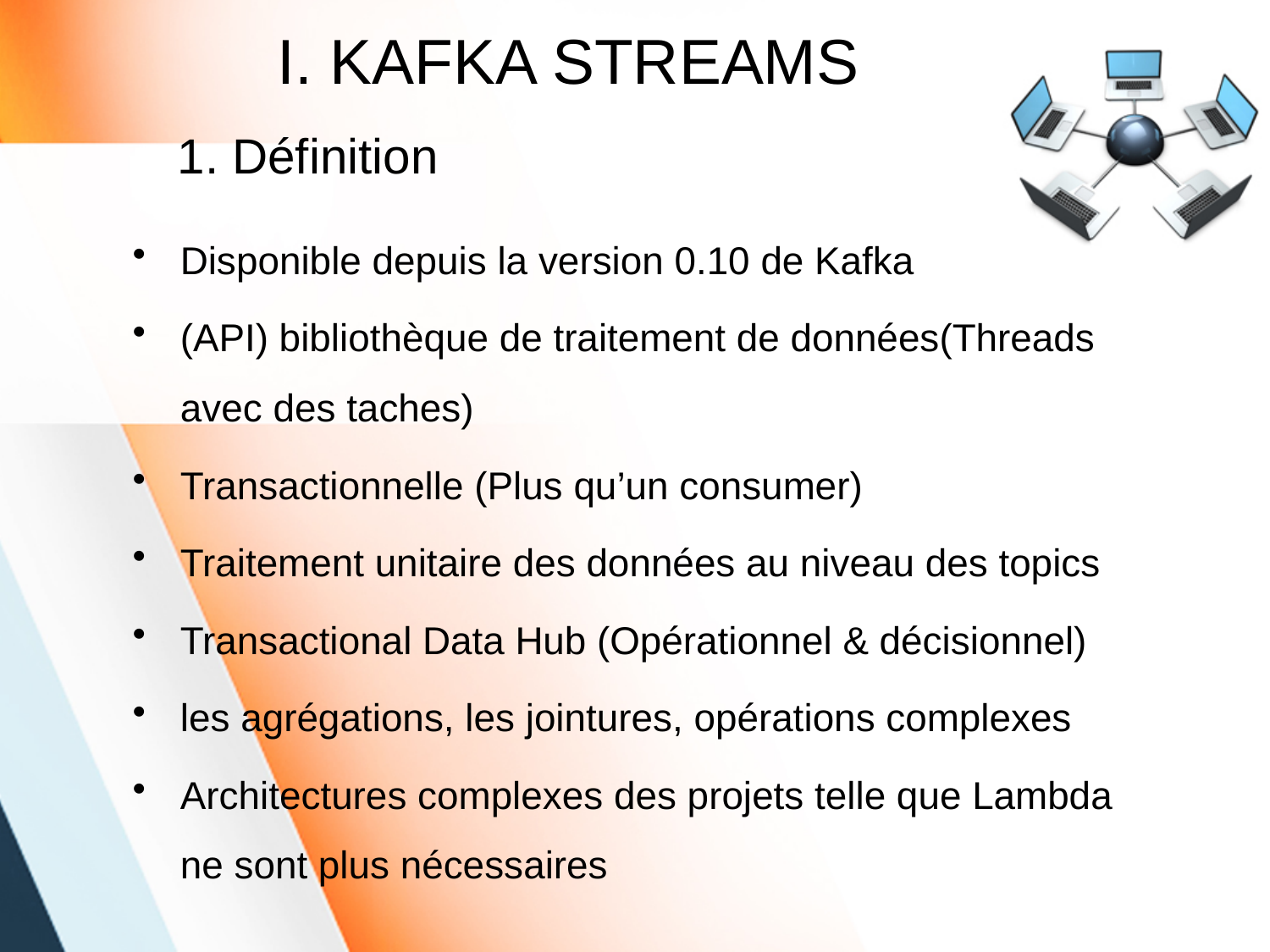

# I. KAFKA STREAMS
1. Définition
Disponible depuis la version 0.10 de Kafka
(API) bibliothèque de traitement de données(Threads avec des taches)
Transactionnelle (Plus qu’un consumer)
Traitement unitaire des données au niveau des topics
Transactional Data Hub (Opérationnel & décisionnel)
les agrégations, les jointures, opérations complexes
Architectures complexes des projets telle que Lambda ne sont plus nécessaires